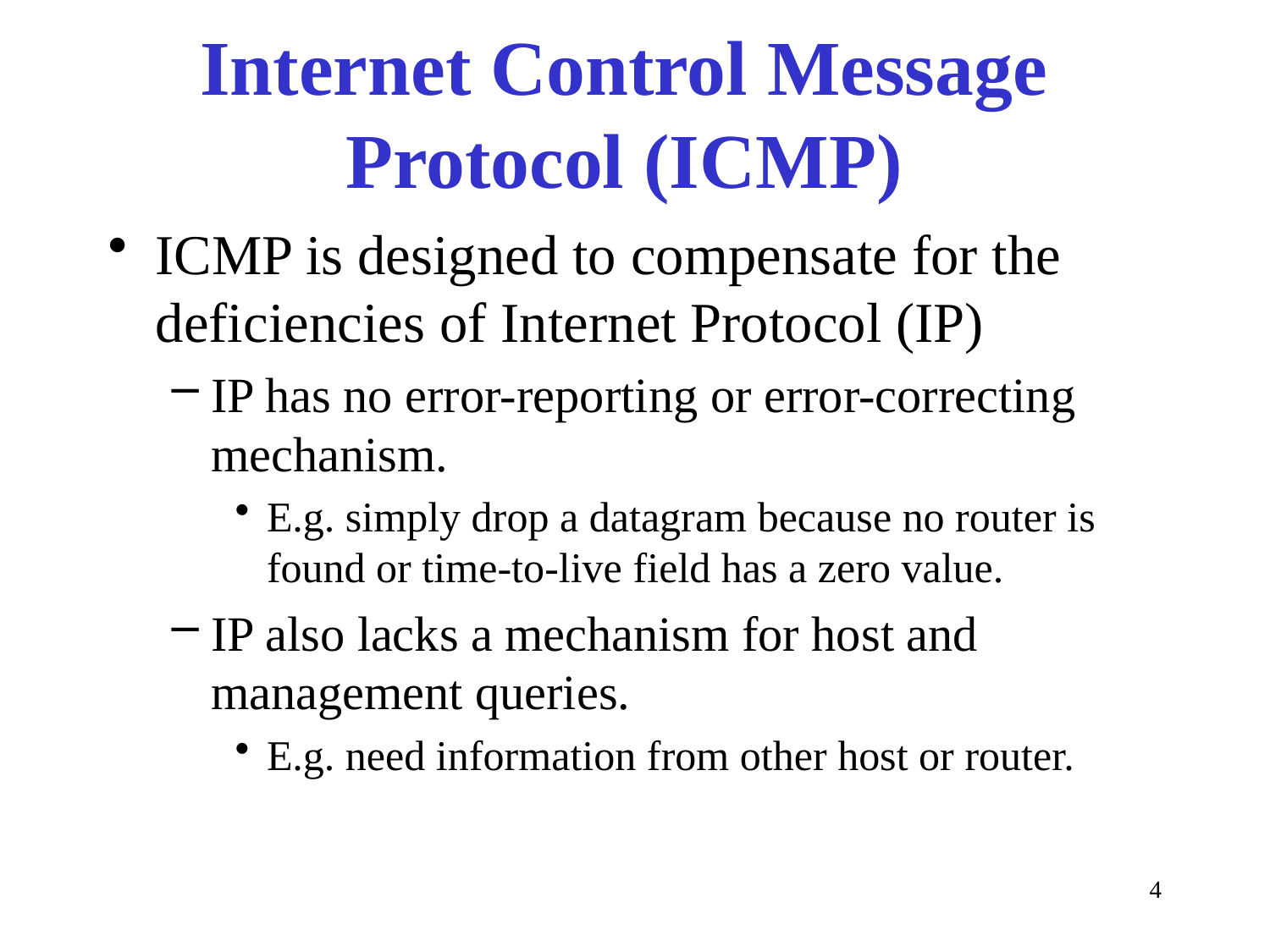

# Internet Control Message Protocol (ICMP)
ICMP is designed to compensate for the deficiencies of Internet Protocol (IP)
IP has no error-reporting or error-correcting mechanism.
E.g. simply drop a datagram because no router is found or time-to-live field has a zero value.
IP also lacks a mechanism for host and management queries.
E.g. need information from other host or router.
4